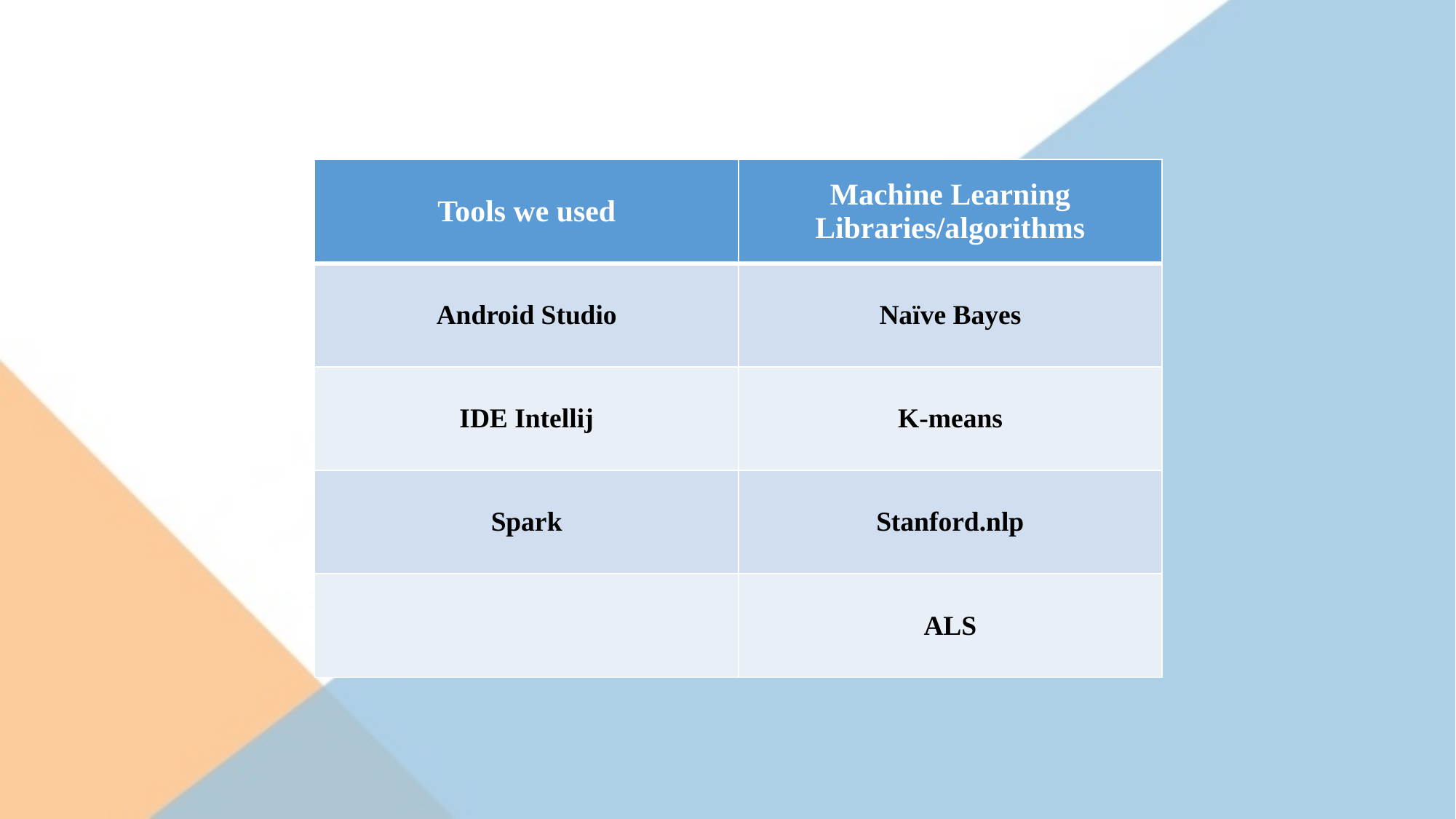

| Tools we used | Machine Learning Libraries/algorithms |
| --- | --- |
| Android Studio | Naïve Bayes |
| IDE Intellij | K-means |
| Spark | Stanford.nlp |
|  | ALS |